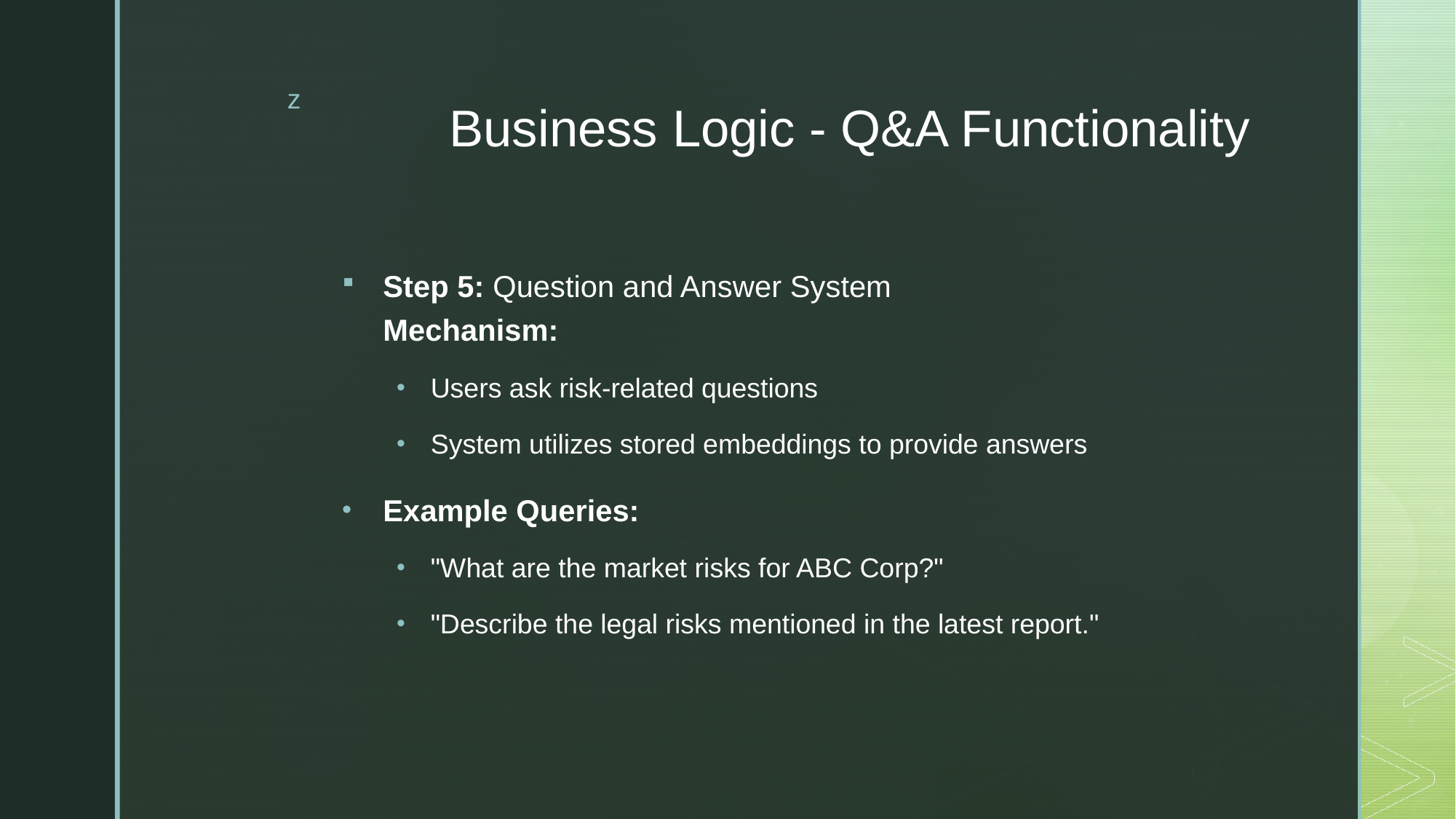

# Business Logic - Q&A Functionality
Step 5: Question and Answer System
Mechanism:
Users ask risk-related questions
System utilizes stored embeddings to provide answers
Example Queries:
"What are the market risks for ABC Corp?"
"Describe the legal risks mentioned in the latest report."